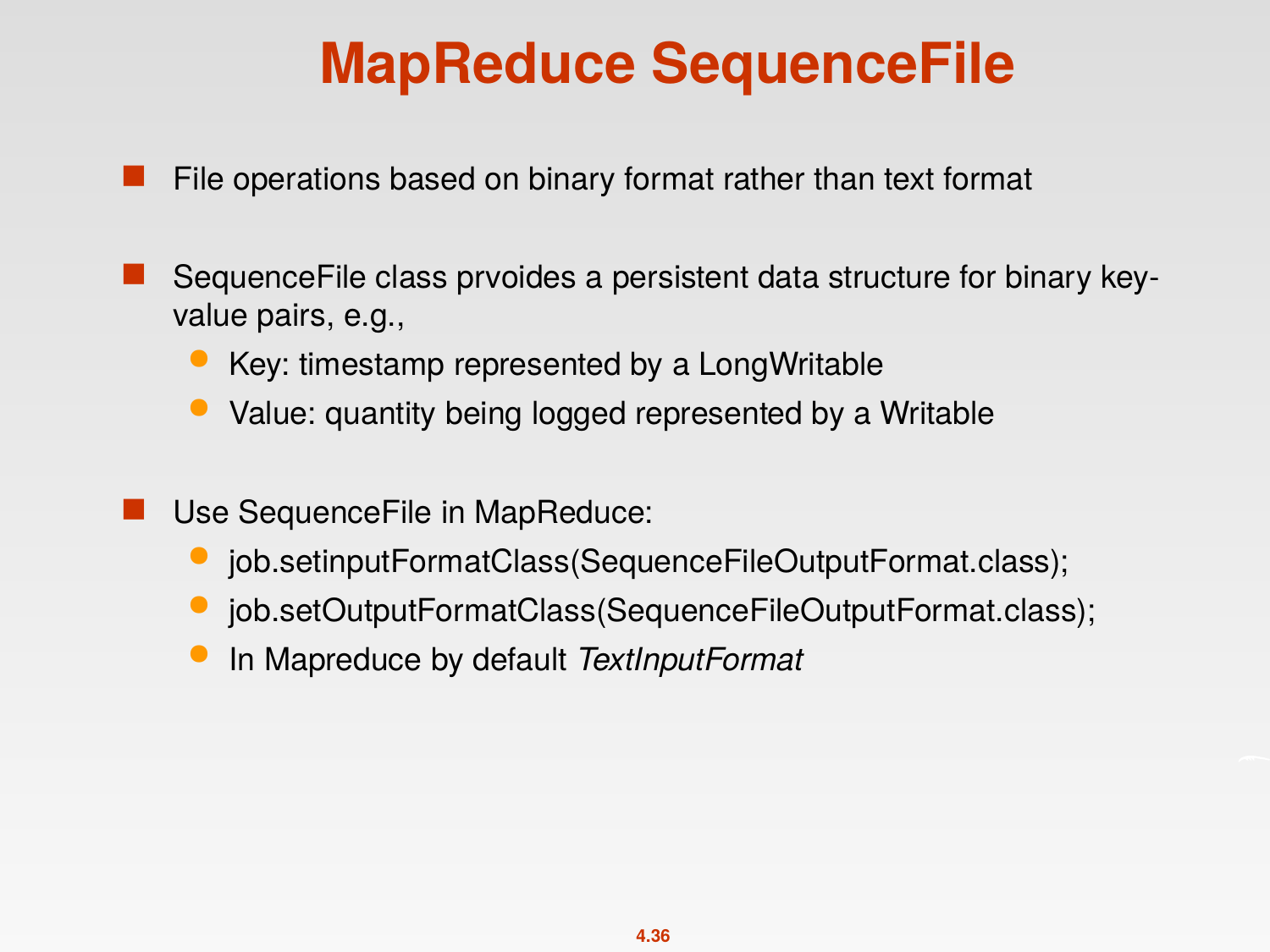

# MapReduce SequenceFile
File operations based on binary format rather than text format

SequenceFile class prvoides a persistent data structure for binary key-value pairs, e.g.,
Key: timestamp represented by a LongWritable
Value: quantity being logged represented by a Writable

Use SequenceFile in MapReduce:
job.setinputFormatClass(SequenceFileOutputFormat.class);
job.setOutputFormatClass(SequenceFileOutputFormat.class);
In Mapreduce by default TextInputFormat